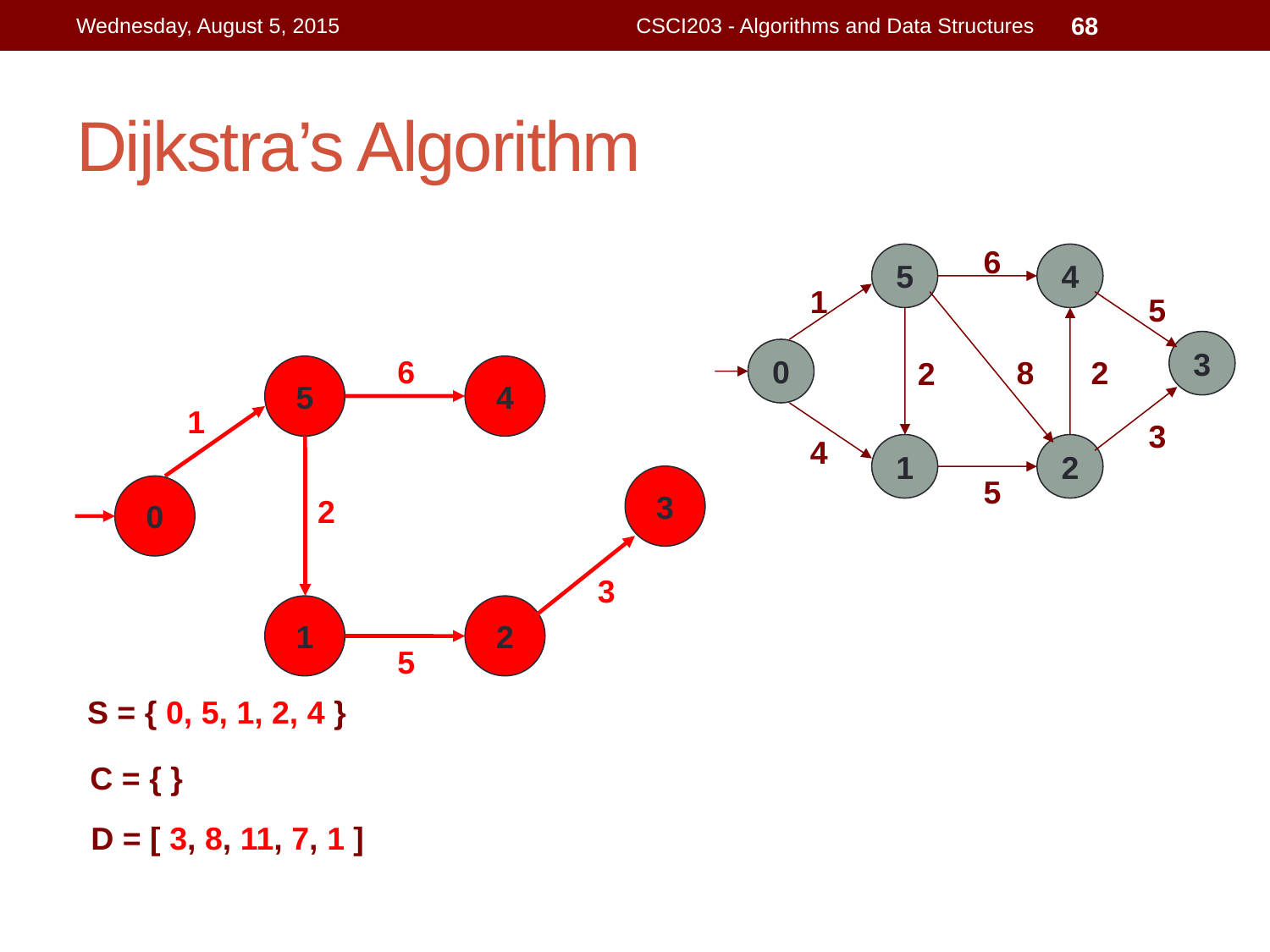

Dijkstra’s Algorithm
Wednesday, August 5, 2015
CSCI203 - Algorithms and Data Structures
68
6
5
4
1

5

3
0
8
2
2

3
4
1
2
5

6
5
4
1

3
0
2

3
1
2

5
S = { 0, 5, 1, 2, 4 }
C = { }
D = [ 3, 8, 11, 7, 1 ]